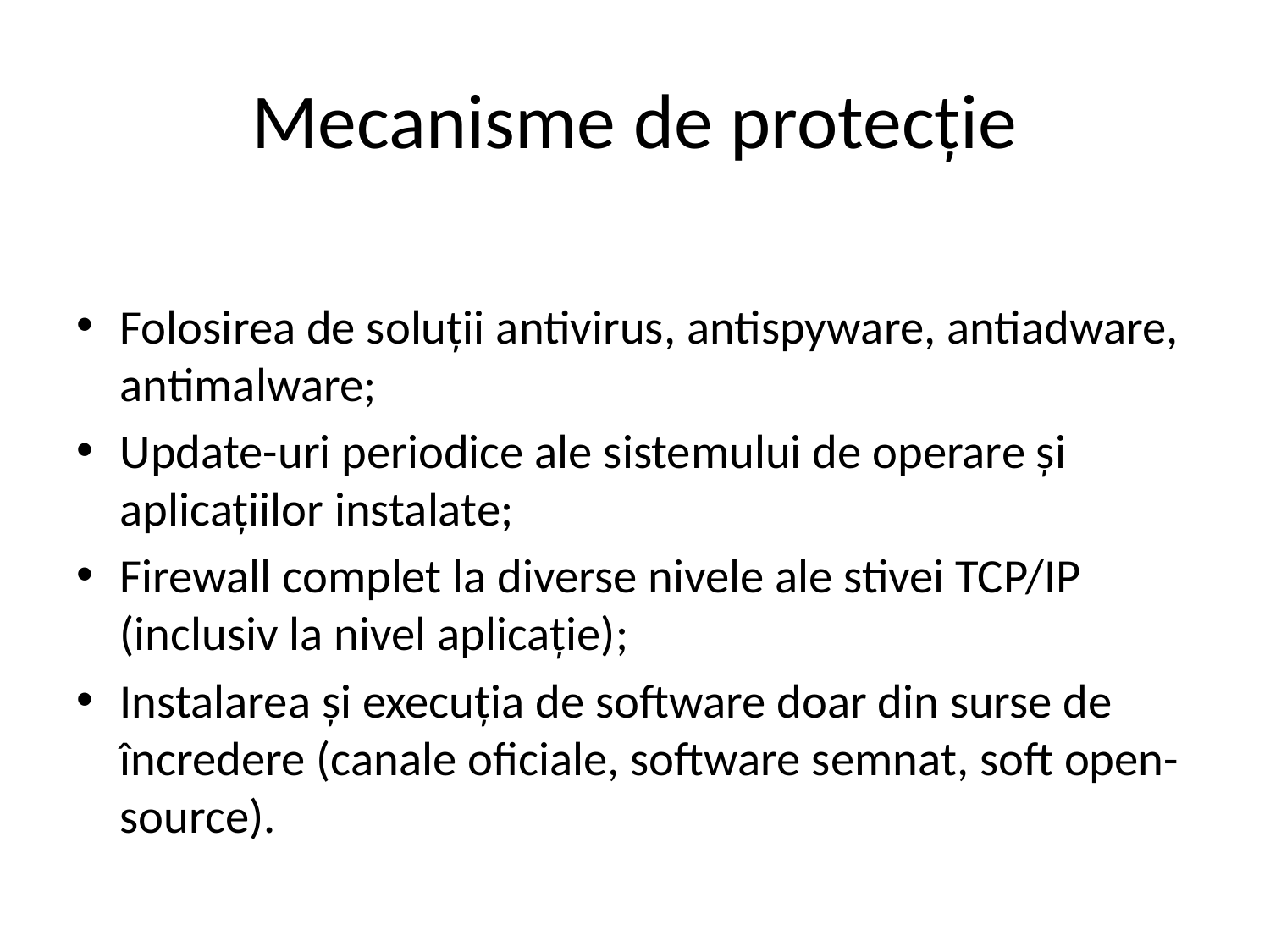

# Mecanisme de protecție

Folosirea de soluții antivirus, antispyware, antiadware, antimalware;
Update-uri periodice ale sistemului de operare și aplicațiilor instalate;
Firewall complet la diverse nivele ale stivei TCP/IP (inclusiv la nivel aplicație);
Instalarea și execuția de software doar din surse de încredere (canale oficiale, software semnat, soft open-source).